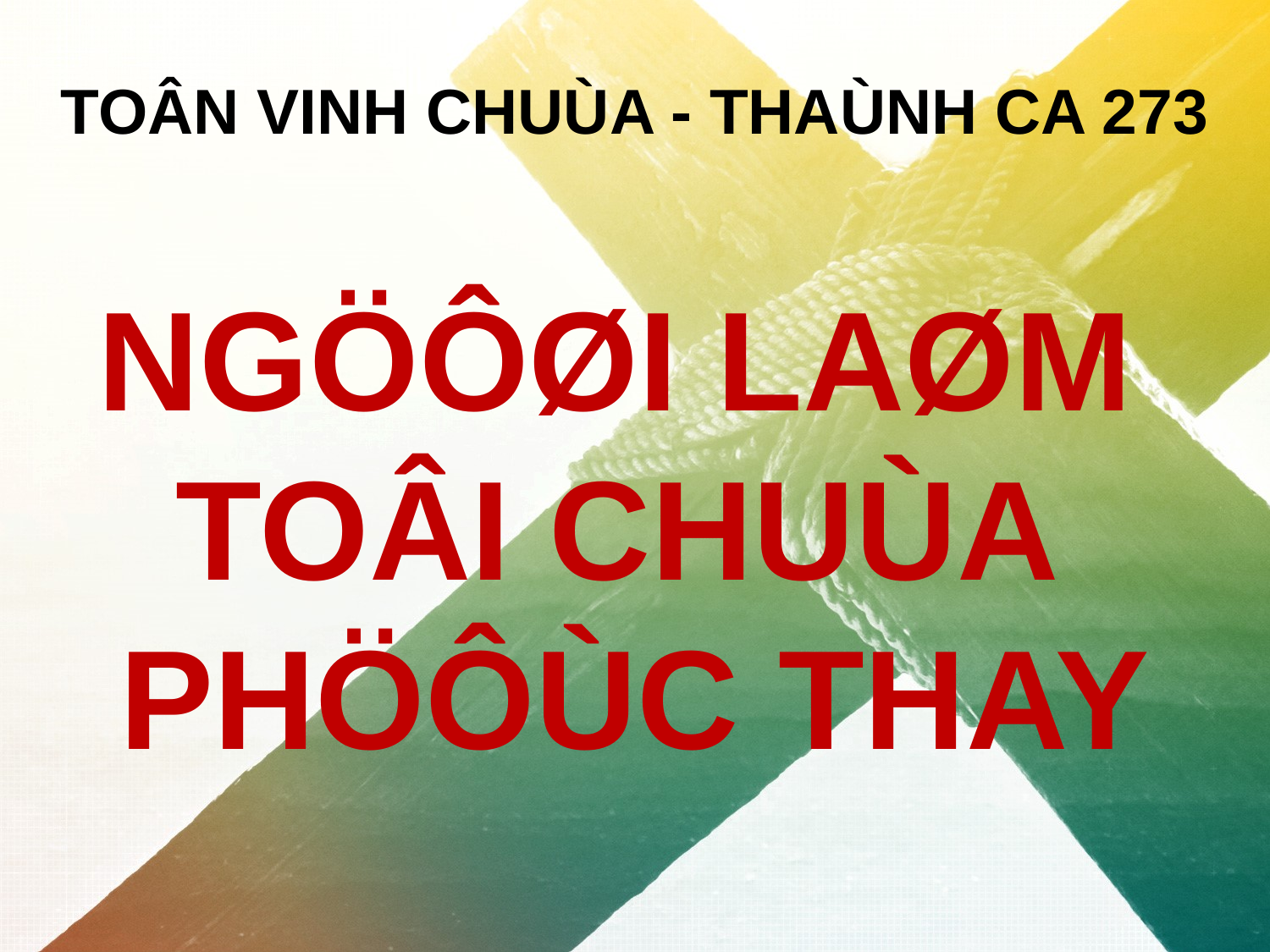

TOÂN VINH CHUÙA - THAÙNH CA 273
NGÖÔØI LAØM
TOÂI CHUÙA
PHÖÔÙC THAY